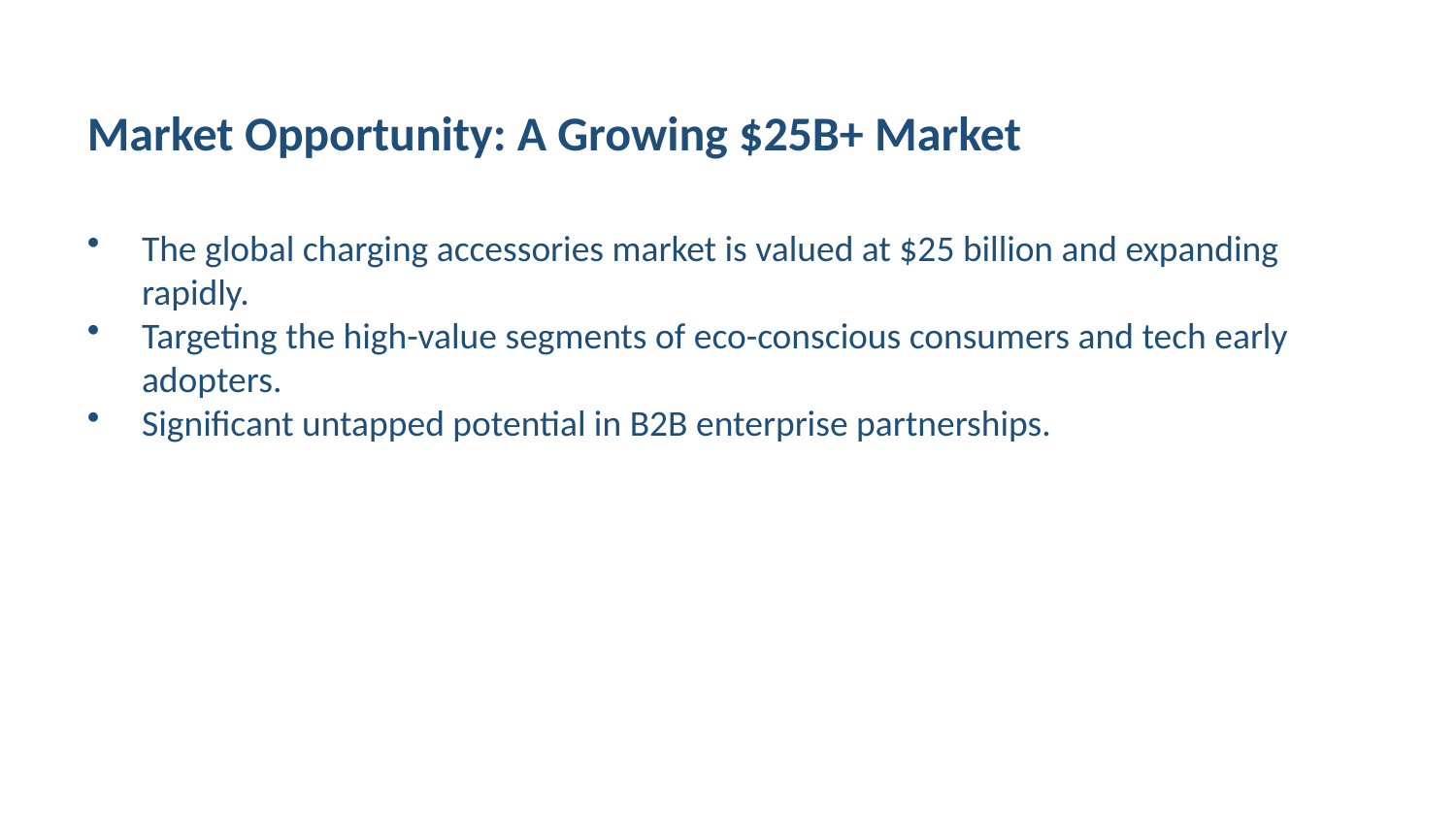

Market Opportunity: A Growing $25B+ Market
The global charging accessories market is valued at $25 billion and expanding rapidly.
Targeting the high-value segments of eco-conscious consumers and tech early adopters.
Significant untapped potential in B2B enterprise partnerships.